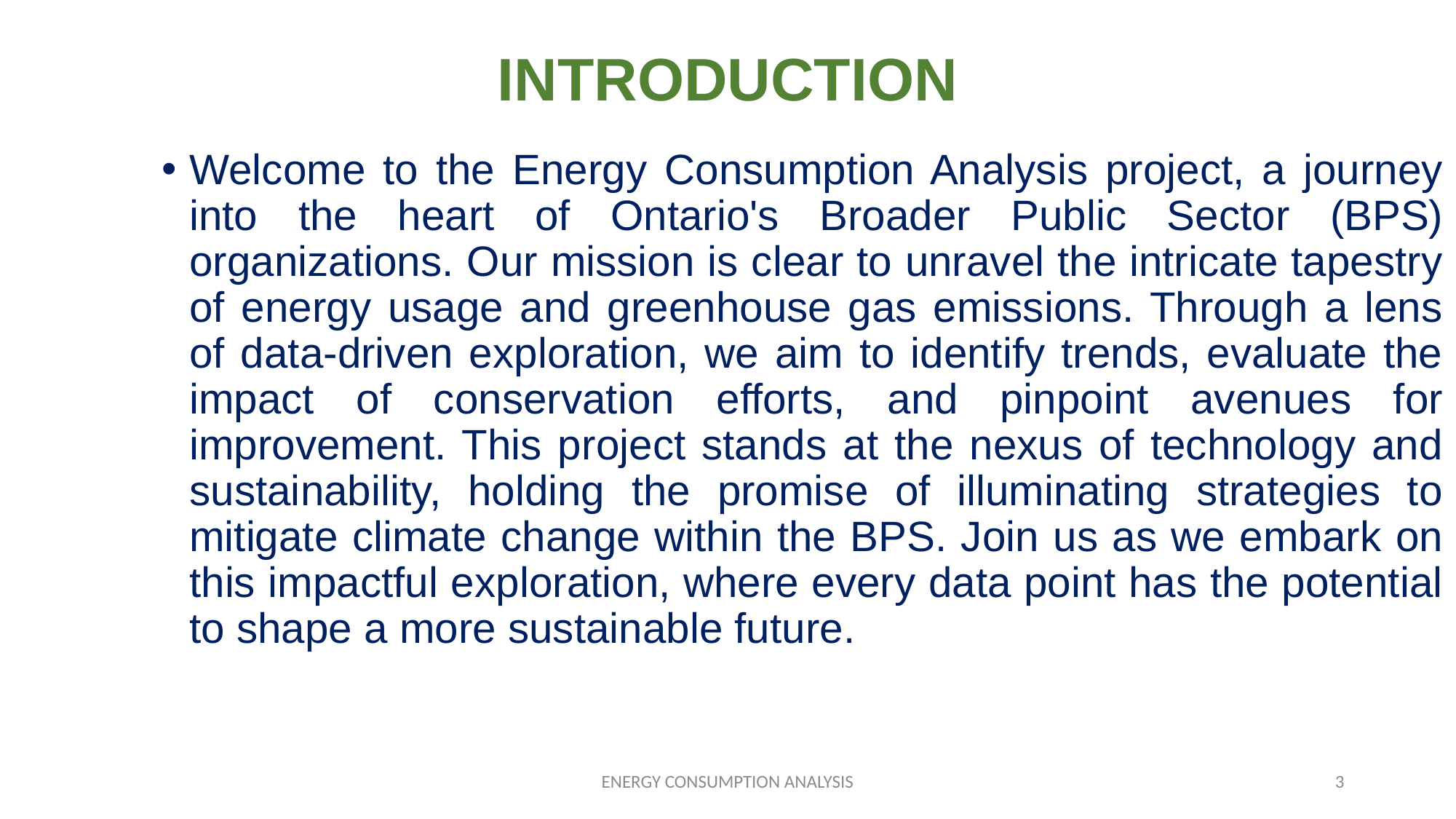

INTRODUCTION
Welcome to the Energy Consumption Analysis project, a journey into the heart of Ontario's Broader Public Sector (BPS) organizations. Our mission is clear to unravel the intricate tapestry of energy usage and greenhouse gas emissions. Through a lens of data-driven exploration, we aim to identify trends, evaluate the impact of conservation efforts, and pinpoint avenues for improvement. This project stands at the nexus of technology and sustainability, holding the promise of illuminating strategies to mitigate climate change within the BPS. Join us as we embark on this impactful exploration, where every data point has the potential to shape a more sustainable future.
ENERGY CONSUMPTION ANALYSIS
3